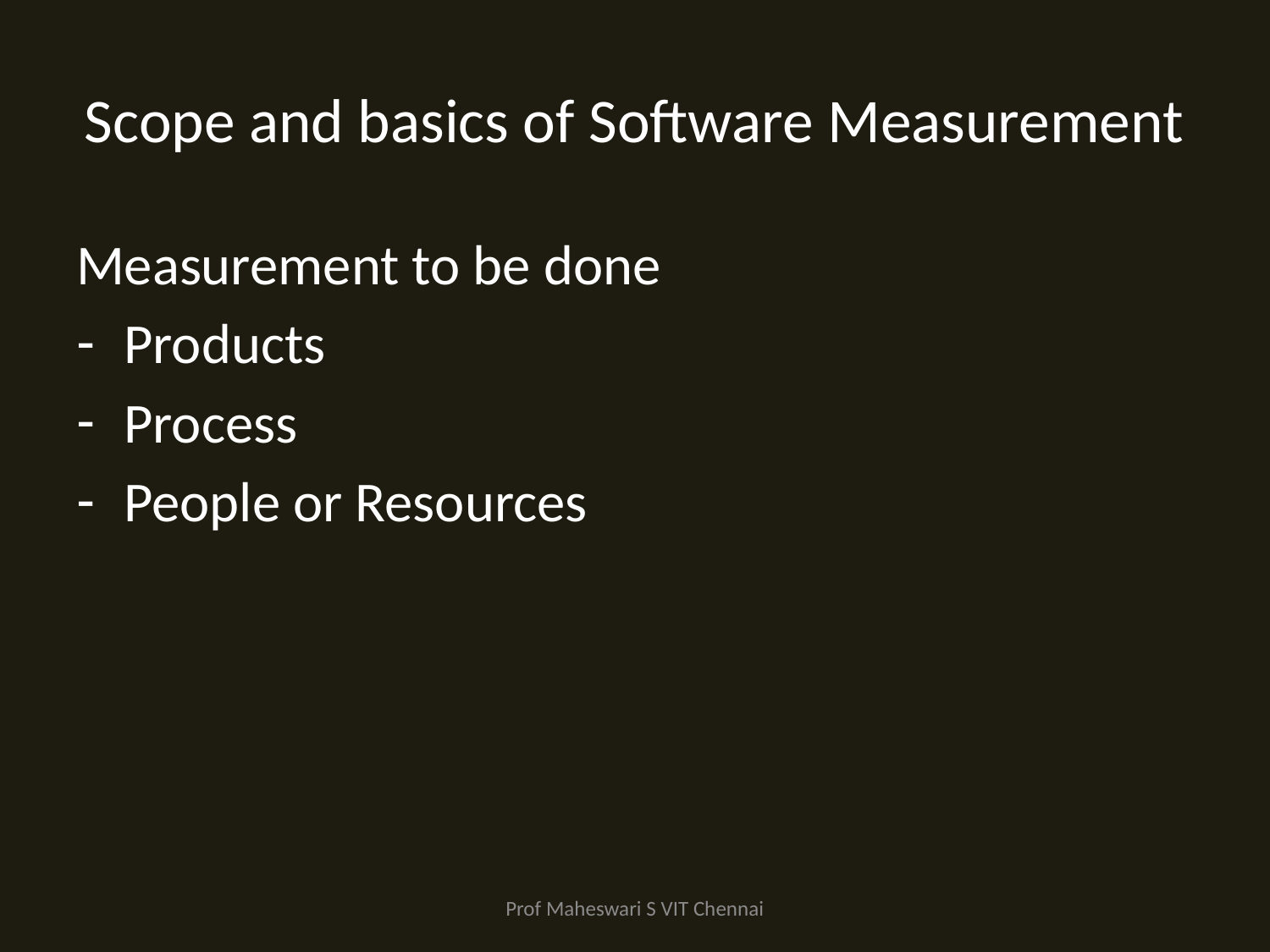

# Scope and basics of Software Measurement
Measurement to be done
Products
Process
People or Resources
Prof Maheswari S VIT Chennai